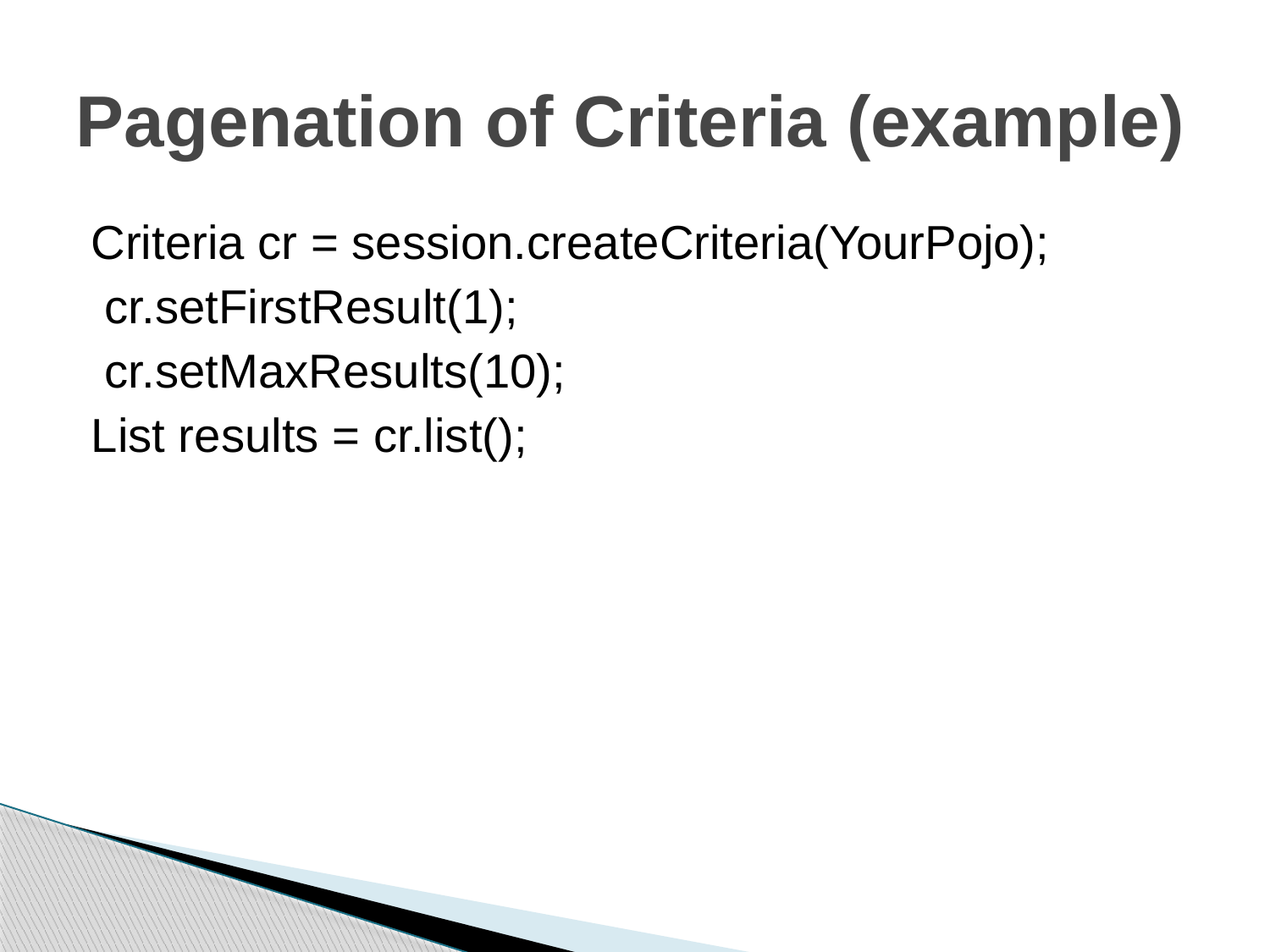

# Pagenation of Criteria (example)
Criteria cr = session.createCriteria(YourPojo);
 cr.setFirstResult(1);
 cr.setMaxResults(10);
List results = cr.list();